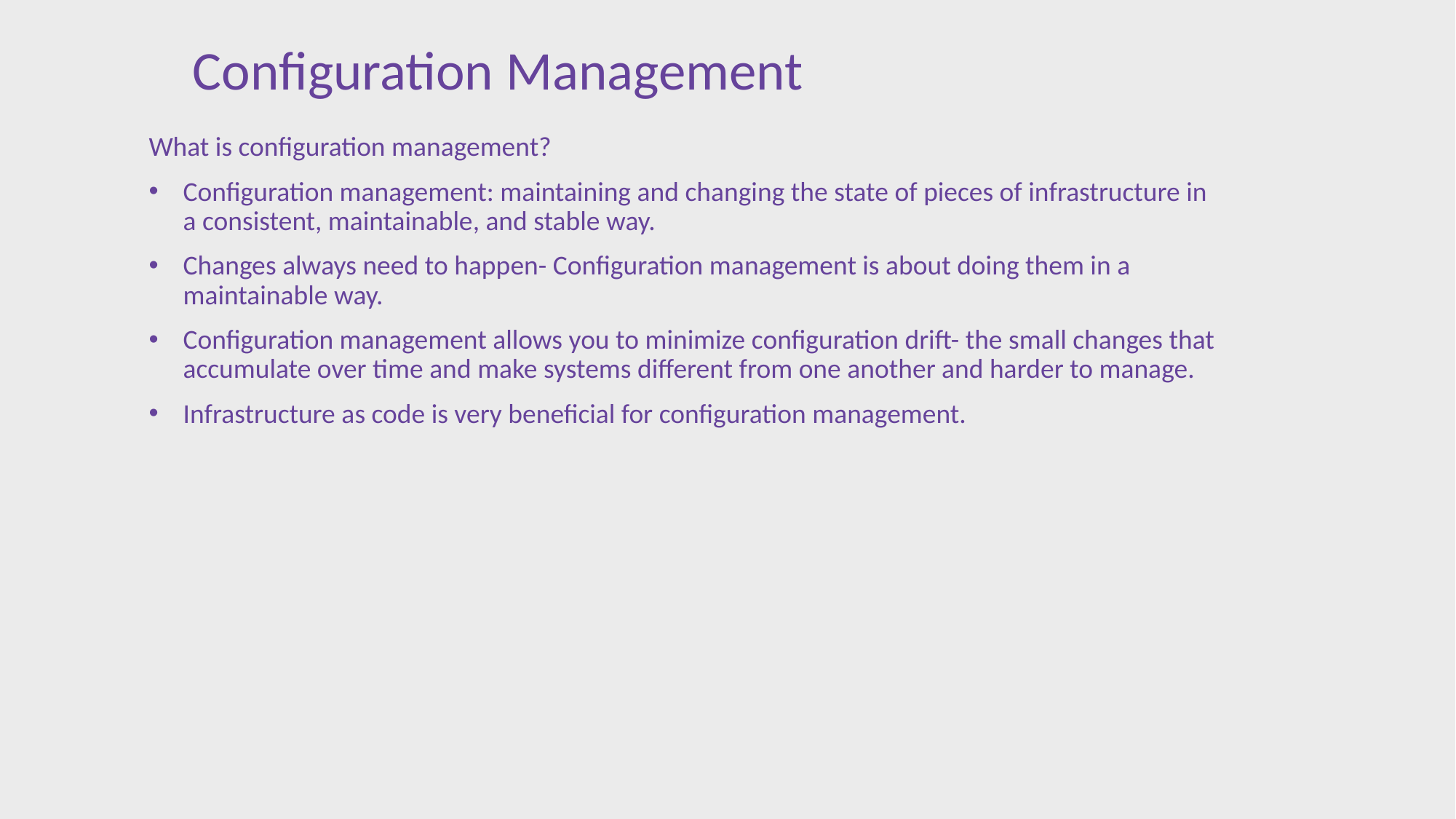

# Configuration Management
What is configuration management?
Configuration management: maintaining and changing the state of pieces of infrastructure in a consistent, maintainable, and stable way.
Changes always need to happen- Configuration management is about doing them in a maintainable way.
Configuration management allows you to minimize configuration drift- the small changes that accumulate over time and make systems different from one another and harder to manage.
Infrastructure as code is very beneficial for configuration management.